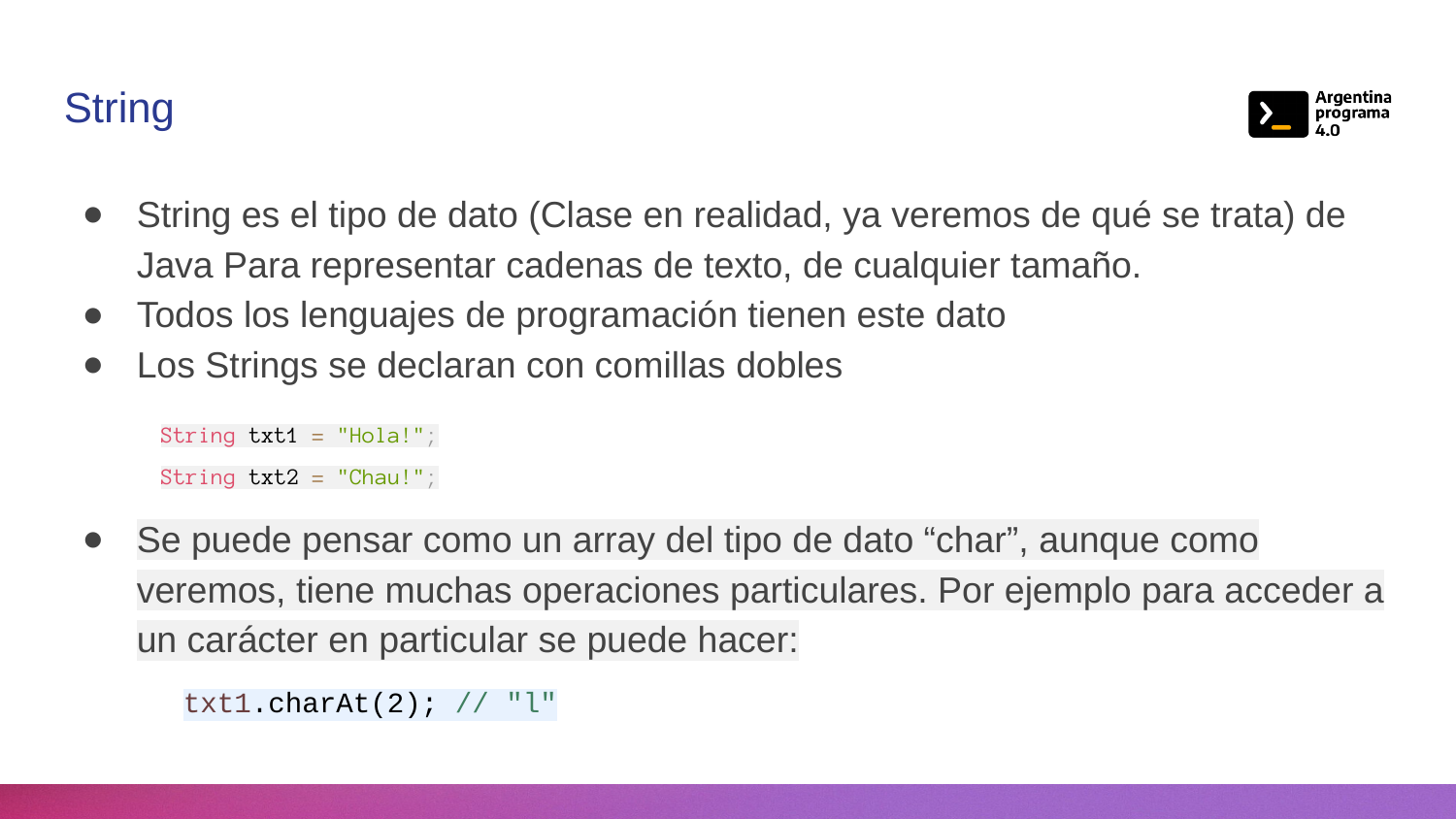

String
String es el tipo de dato (Clase en realidad, ya veremos de qué se trata) de Java Para representar cadenas de texto, de cualquier tamaño.
Todos los lenguajes de programación tienen este dato
Los Strings se declaran con comillas dobles
String txt1 = "Hola!";
String txt2 = "Chau!";
Se puede pensar como un array del tipo de dato “char”, aunque como veremos, tiene muchas operaciones particulares. Por ejemplo para acceder a un carácter en particular se puede hacer:
txt1.charAt(2); // "l"